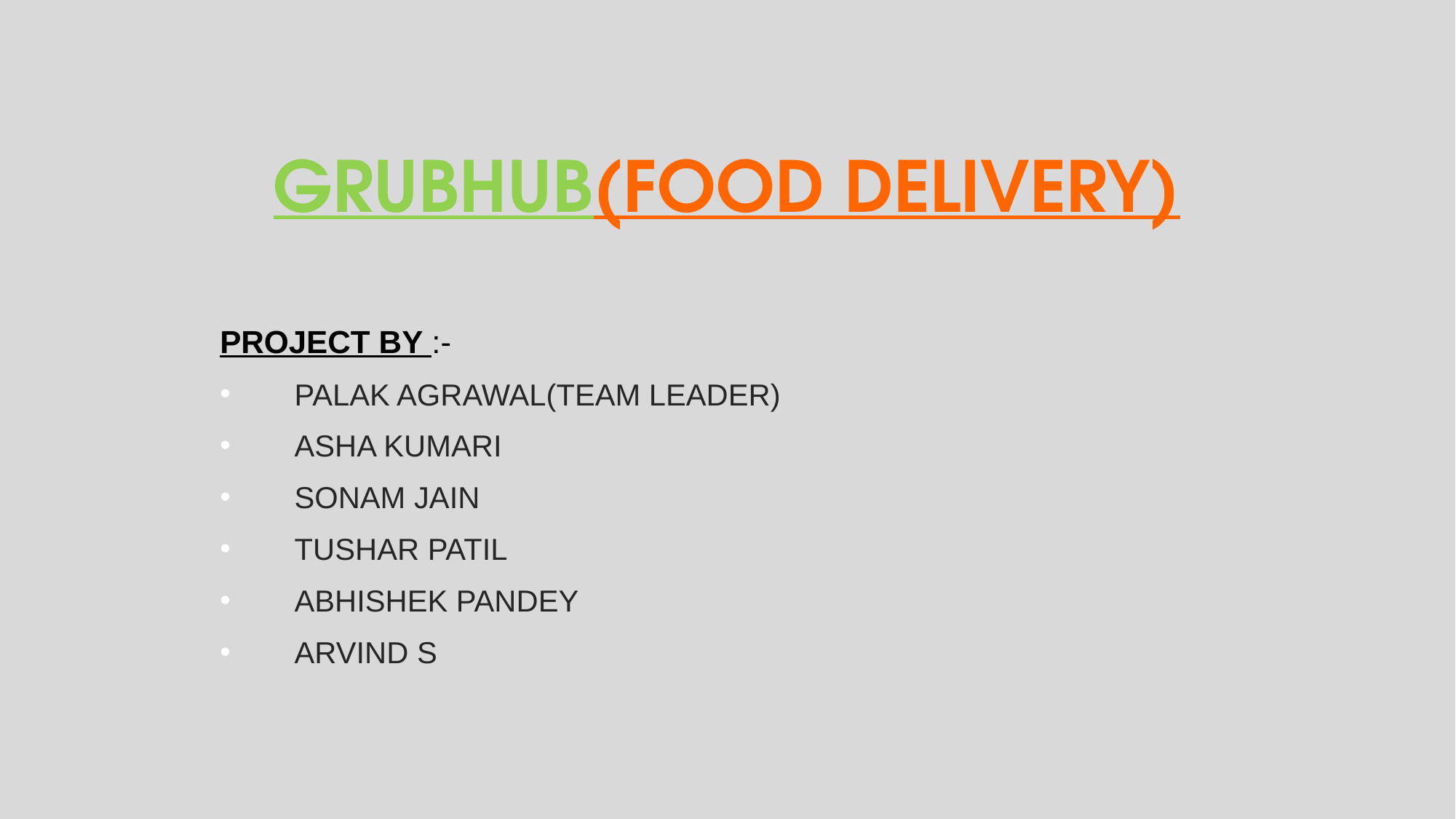

# GRUBHUB(Food delivery)
Project by :-
    palak Agrawal(Team Leader)
    asha kumari
    sonam jain
    Tushar patil
    Abhishek Pandey
    Arvind s